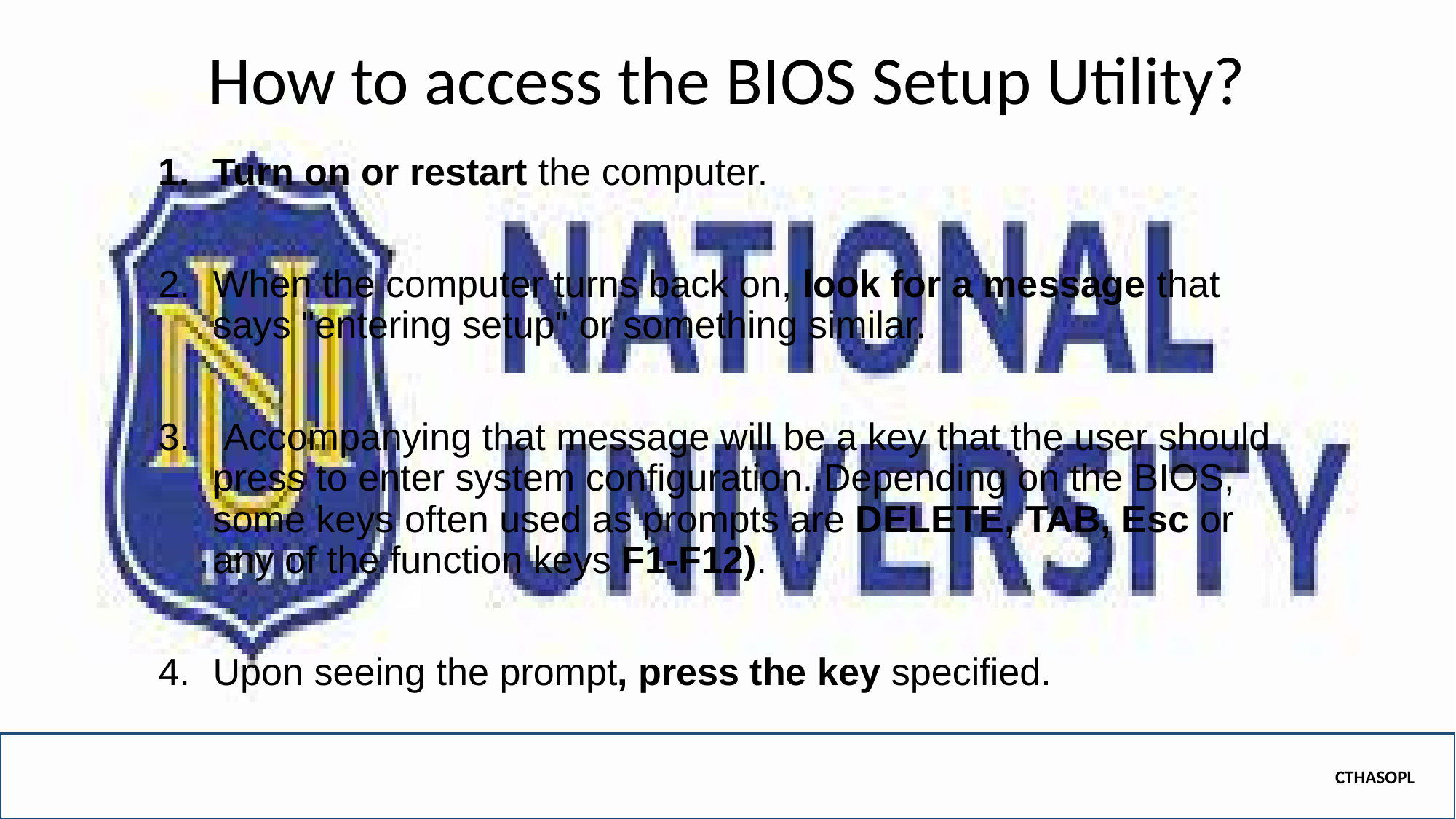

# How to access the BIOS Setup Utility?
Turn on or restart the computer.

When the computer turns back on, look for a message that says "entering setup" or something similar.

 Accompanying that message will be a key that the user should press to enter system configuration. Depending on the BIOS, some keys often used as prompts are DELETE, TAB, Esc or any of the function keys F1-F12).

Upon seeing the prompt, press the key specified.
CTHASOPL